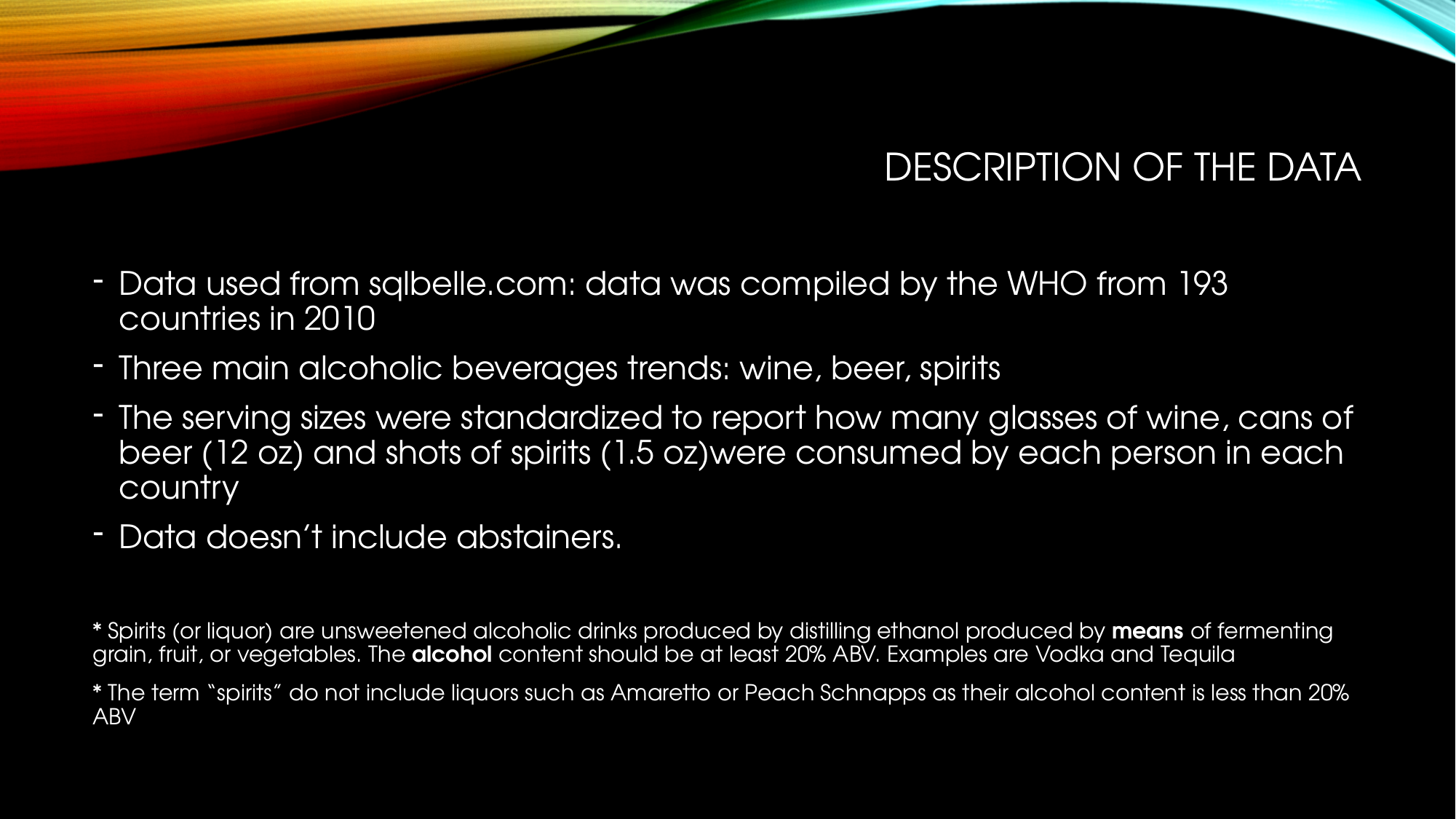

# Description of the data
Data used from sqlbelle.com: data was compiled by the WHO from 193 countries in 2010
Three main alcoholic beverages trends: wine, beer, spirits
The serving sizes were standardized to report how many glasses of wine, cans of beer (12 oz) and shots of spirits (1.5 oz)were consumed by each person in each country
Data doesn’t include abstainers.

* Spirits (or liquor) are unsweetened alcoholic drinks produced by distilling ethanol produced by means of fermenting grain, fruit, or vegetables. The alcohol content should be at least 20% ABV. Examples are Vodka and Tequila
* The term “spirits” do not include liquors such as Amaretto or Peach Schnapps as their alcohol content is less than 20% ABV